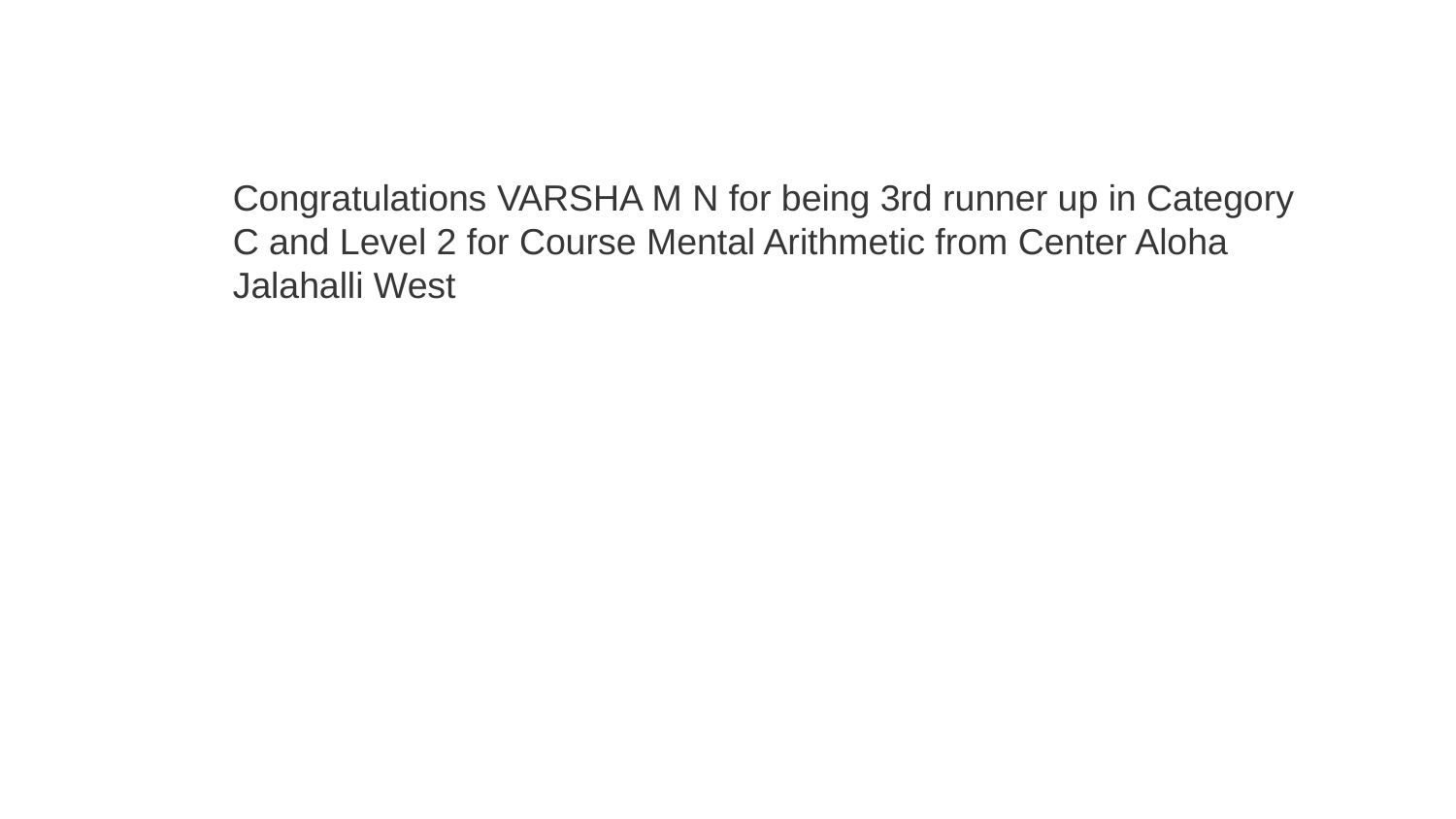

Congratulations VARSHA M N for being 3rd runner up in Category C and Level 2 for Course Mental Arithmetic from Center Aloha Jalahalli West